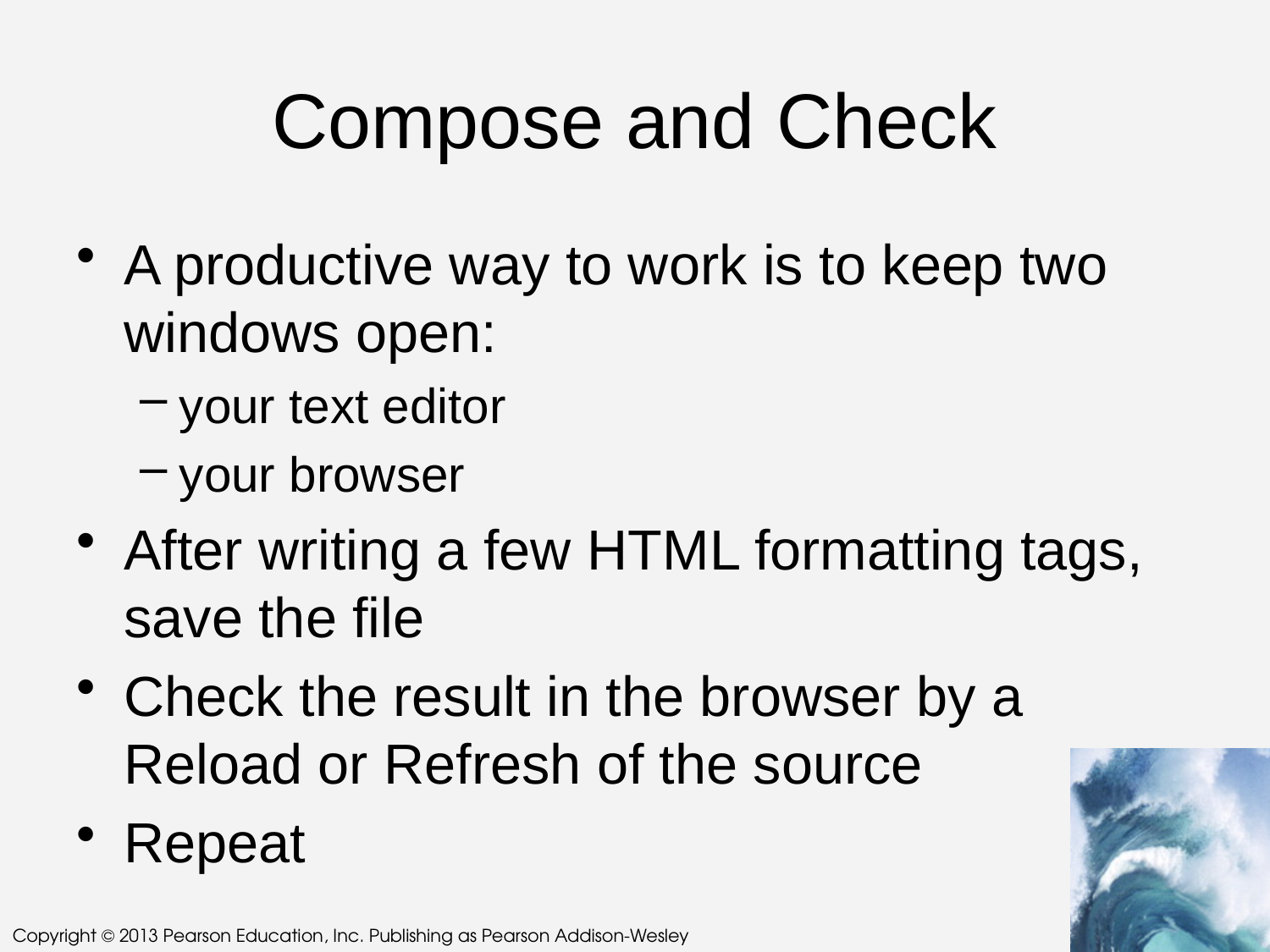

# Compose and Check
A productive way to work is to keep two windows open:
your text editor
your browser
After writing a few HTML formatting tags, save the file
Check the result in the browser by a Reload or Refresh of the source
Repeat